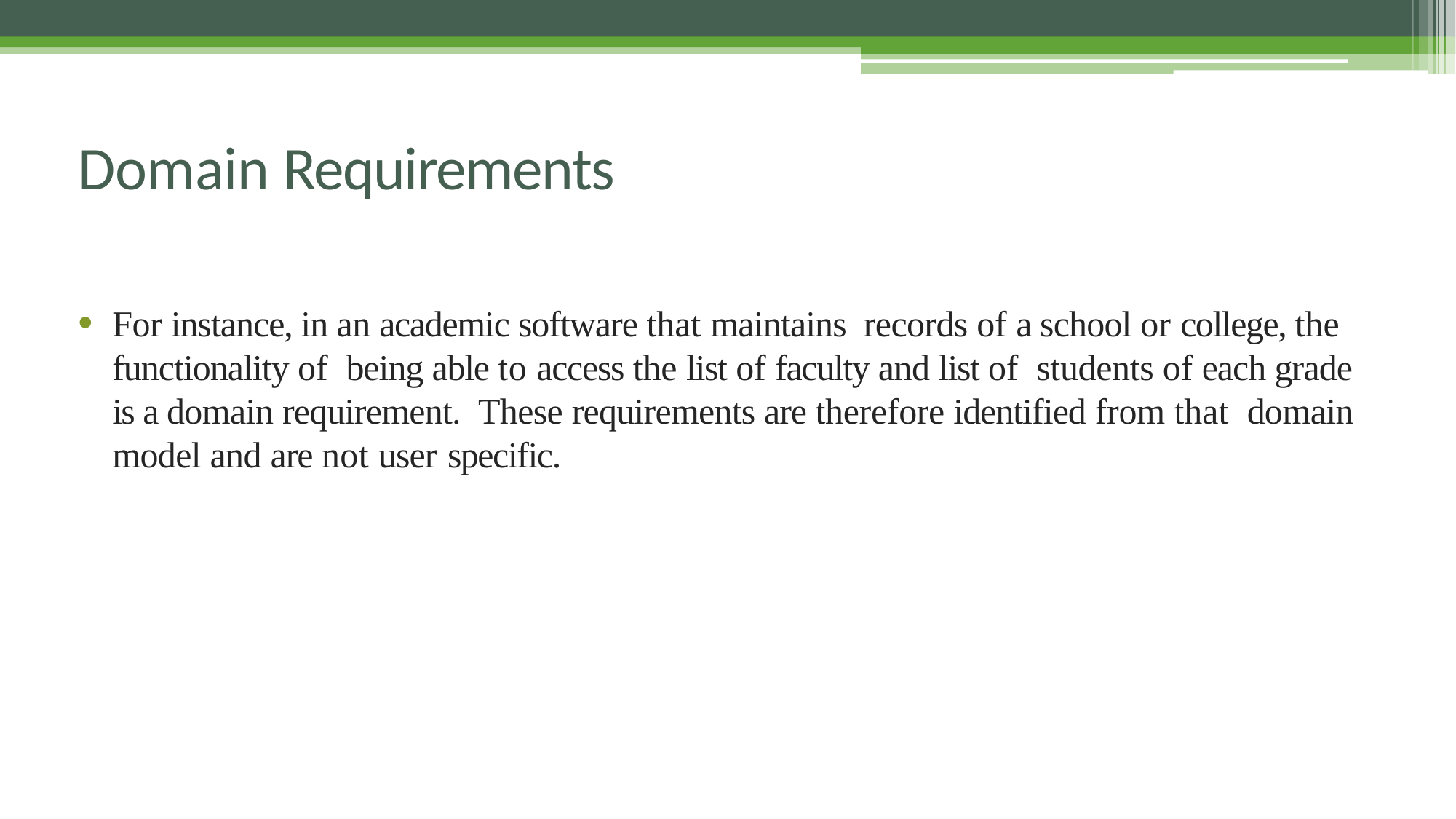

# Domain Requirements
For instance, in an academic software that maintains  records of a school or college, the functionality of  being able to access the list of faculty and list of  students of each grade is a domain requirement.  These requirements are therefore identified from that  domain model and are not user specific.
43